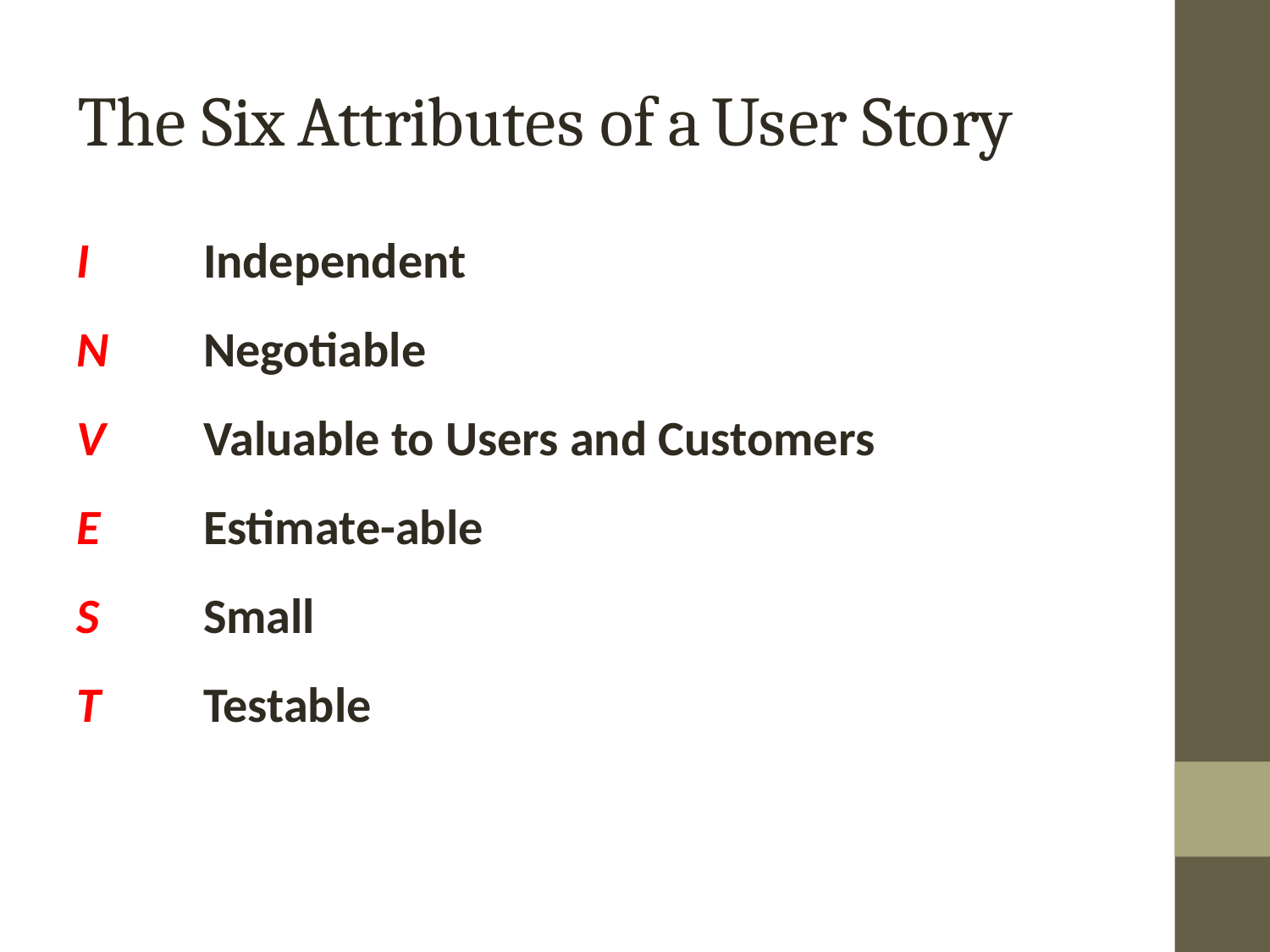

# The Six Attributes of a User Story
I	Independent

N	Negotiable

V	Valuable to Users and Customers

E	Estimate-able

S	Small

T	Testable